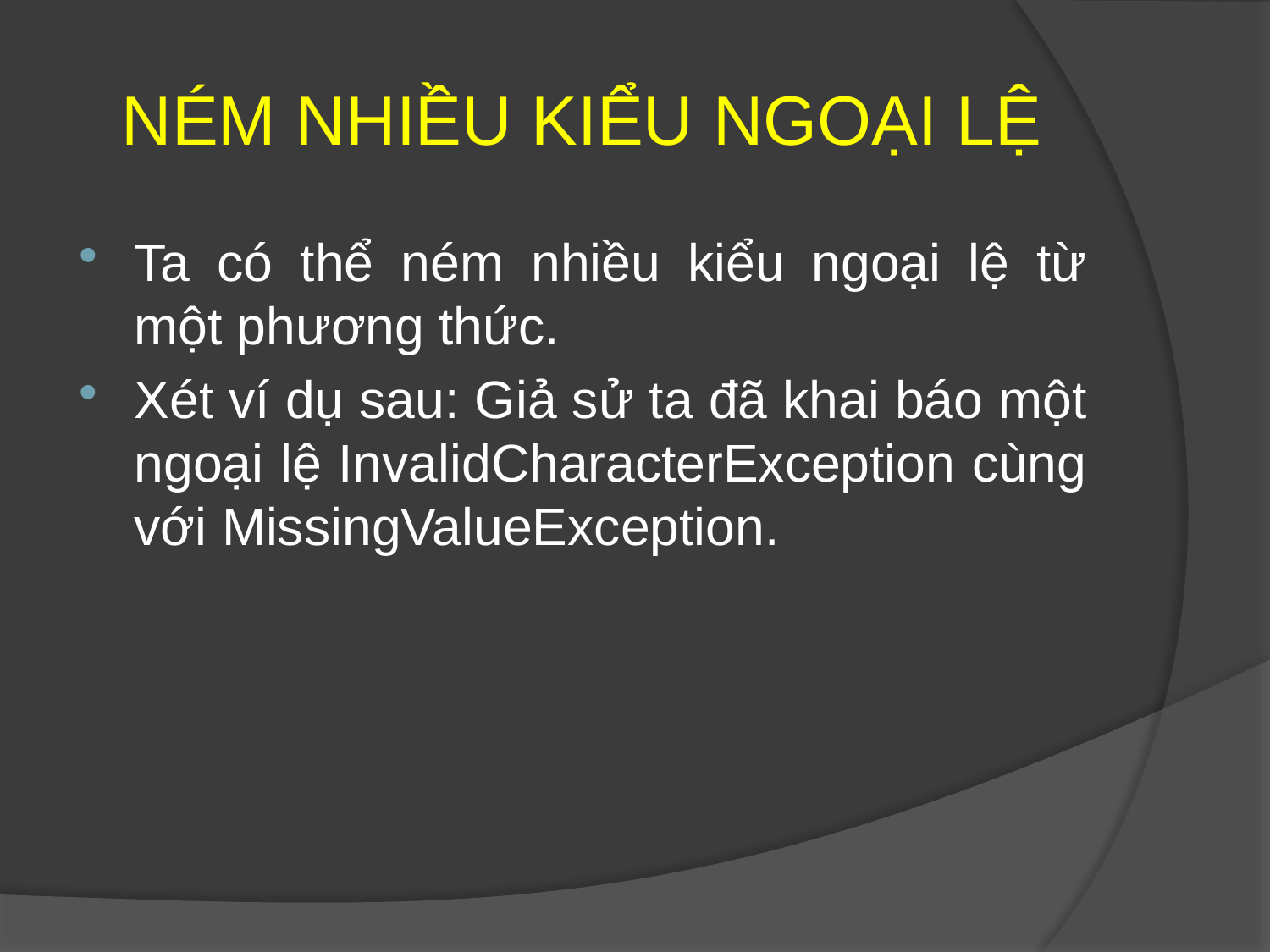

# NÉM NHIỀU KIỂU NGOẠI LỆ
Ta có thể ném nhiều kiểu ngoại lệ từ một phương thức.
Xét ví dụ sau: Giả sử ta đã khai báo một ngoại lệ InvalidCharacterException cùng với MissingValueException.